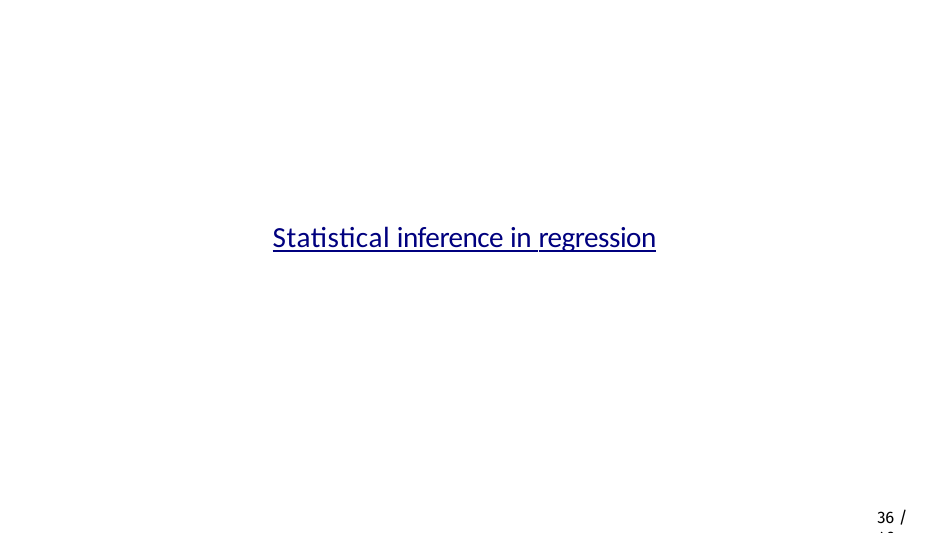

Statistical inference in regression
36 / 40